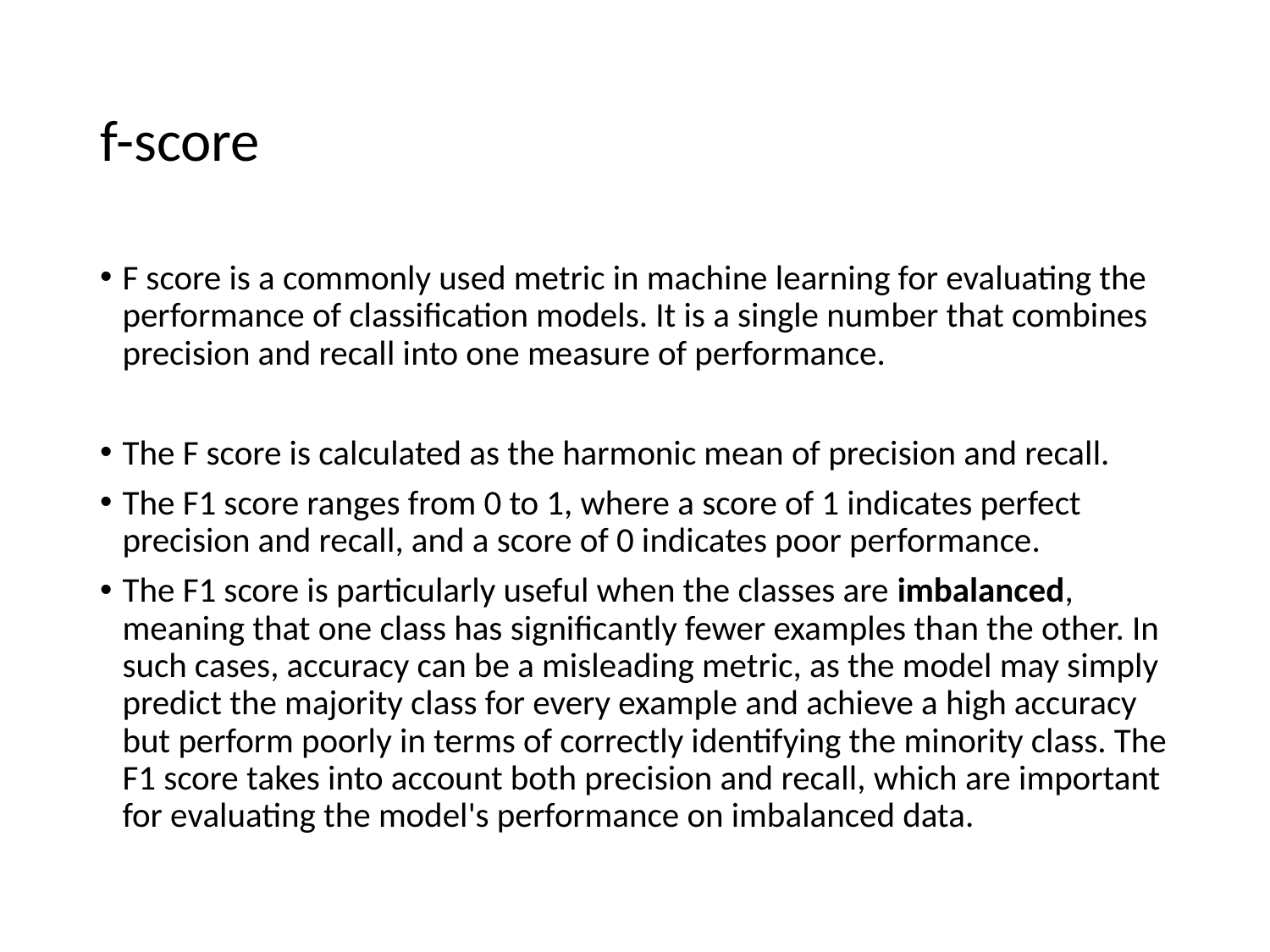

# f-score
F score is a commonly used metric in machine learning for evaluating the performance of classification models. It is a single number that combines precision and recall into one measure of performance.

The F score is calculated as the harmonic mean of precision and recall.
The F1 score ranges from 0 to 1, where a score of 1 indicates perfect precision and recall, and a score of 0 indicates poor performance.
The F1 score is particularly useful when the classes are imbalanced, meaning that one class has significantly fewer examples than the other. In such cases, accuracy can be a misleading metric, as the model may simply predict the majority class for every example and achieve a high accuracy but perform poorly in terms of correctly identifying the minority class. The F1 score takes into account both precision and recall, which are important for evaluating the model's performance on imbalanced data.